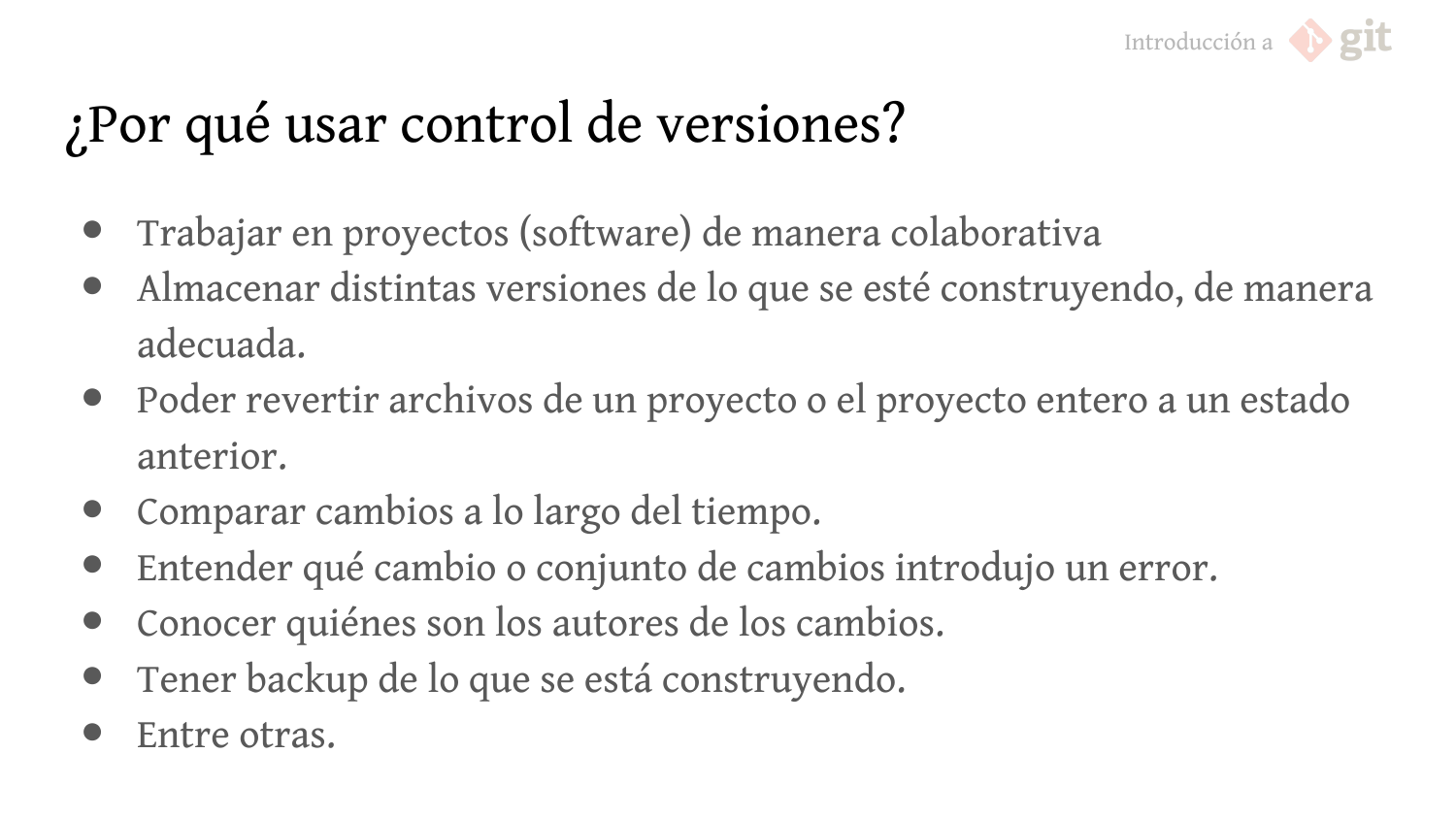

# ¿Por qué usar control de versiones?
Trabajar en proyectos (software) de manera colaborativa
Almacenar distintas versiones de lo que se esté construyendo, de manera adecuada.
Poder revertir archivos de un proyecto o el proyecto entero a un estado anterior.
Comparar cambios a lo largo del tiempo.
Entender qué cambio o conjunto de cambios introdujo un error.
Conocer quiénes son los autores de los cambios.
Tener backup de lo que se está construyendo.
Entre otras.